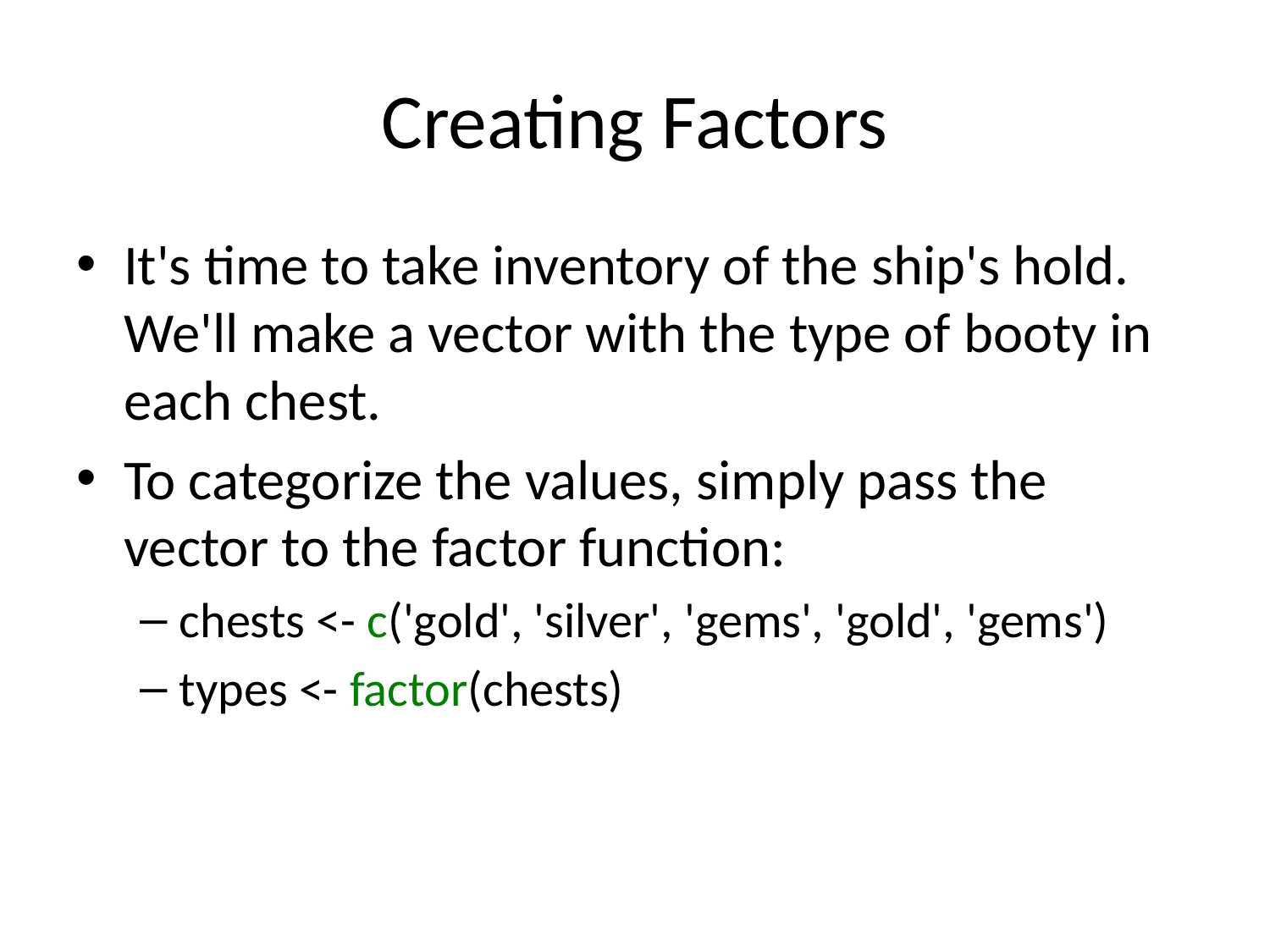

# Creating Factors
It's time to take inventory of the ship's hold. We'll make a vector with the type of booty in each chest.
To categorize the values, simply pass the vector to the factor function:
chests <- c('gold', 'silver', 'gems', 'gold', 'gems')
types <- factor(chests)